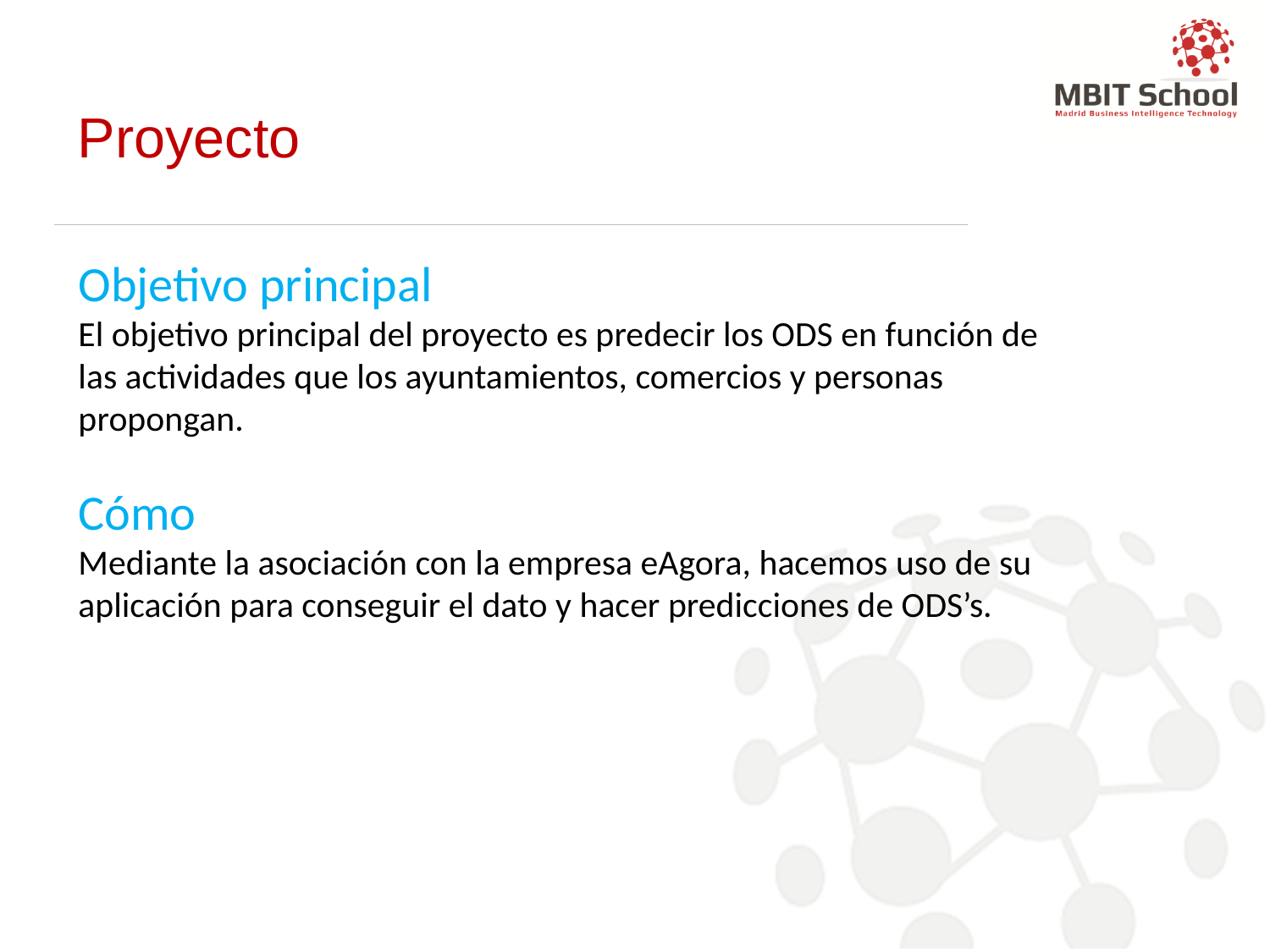

# Proyecto
Objetivo principal
El objetivo principal del proyecto es predecir los ODS en función de las actividades que los ayuntamientos, comercios y personas propongan.

Cómo
Mediante la asociación con la empresa eAgora, hacemos uso de su aplicación para conseguir el dato y hacer predicciones de ODS’s.